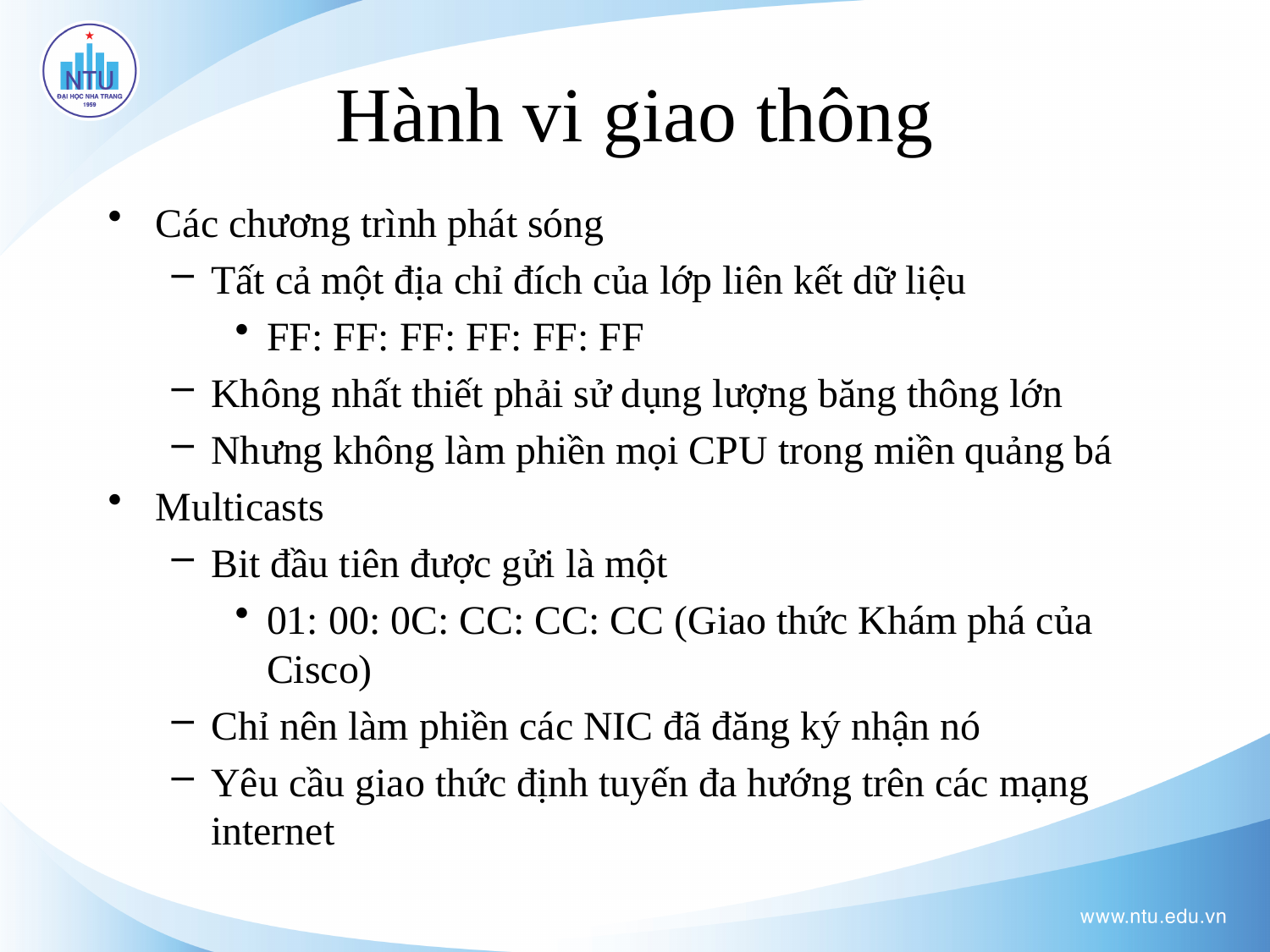

# Hành vi giao thông
Các chương trình phát sóng
Tất cả một địa chỉ đích của lớp liên kết dữ liệu
FF: FF: FF: FF: FF: FF
Không nhất thiết phải sử dụng lượng băng thông lớn
Nhưng không làm phiền mọi CPU trong miền quảng bá
Multicasts
Bit đầu tiên được gửi là một
01: 00: 0C: CC: CC: CC (Giao thức Khám phá của Cisco)
Chỉ nên làm phiền các NIC đã đăng ký nhận nó
Yêu cầu giao thức định tuyến đa hướng trên các mạng internet